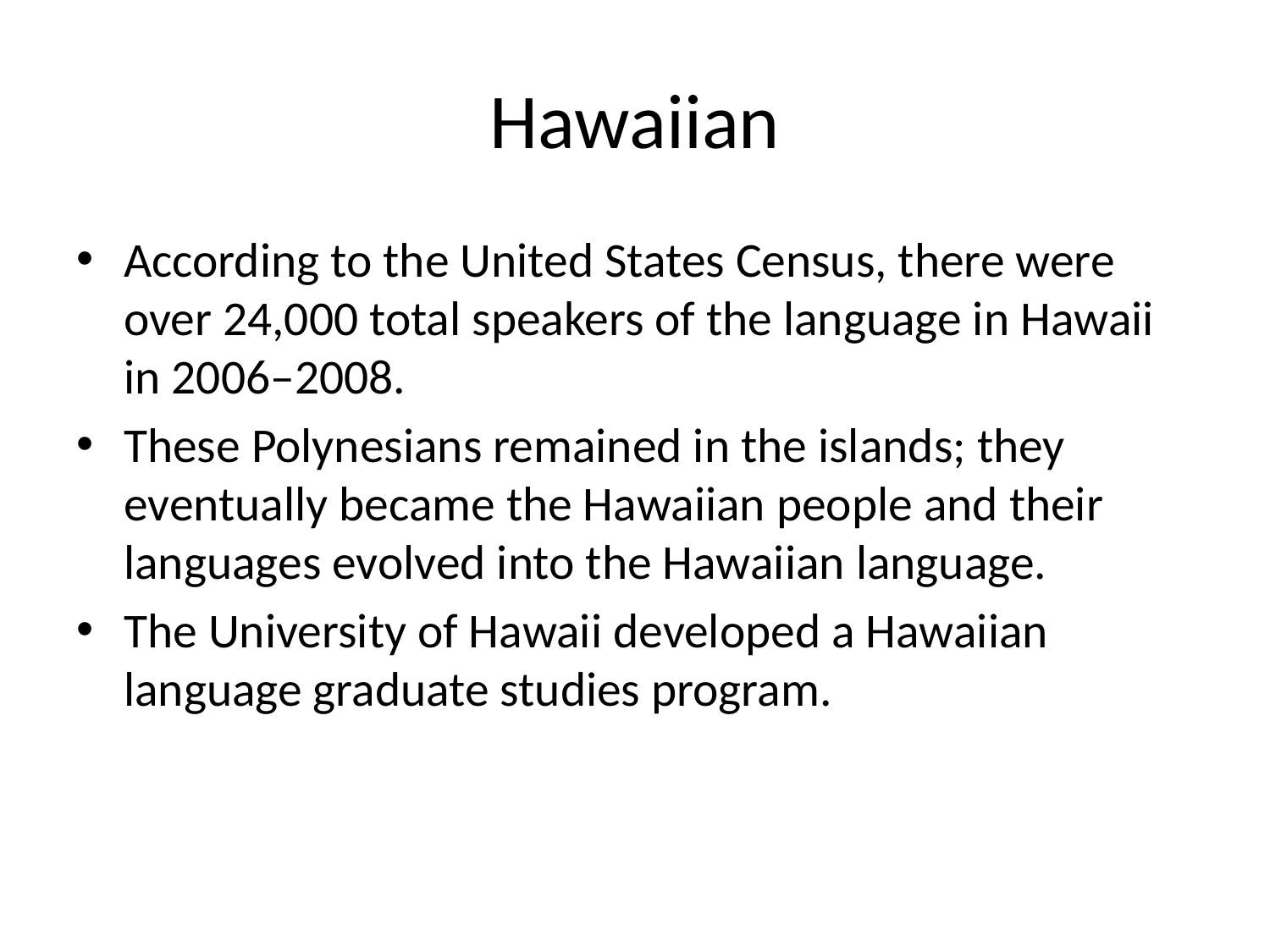

# Hawaiian
According to the United States Census, there were over 24,000 total speakers of the language in Hawaii in 2006–2008.
These Polynesians remained in the islands; they eventually became the Hawaiian people and their languages evolved into the Hawaiian language.
The University of Hawaii developed a Hawaiian language graduate studies program.